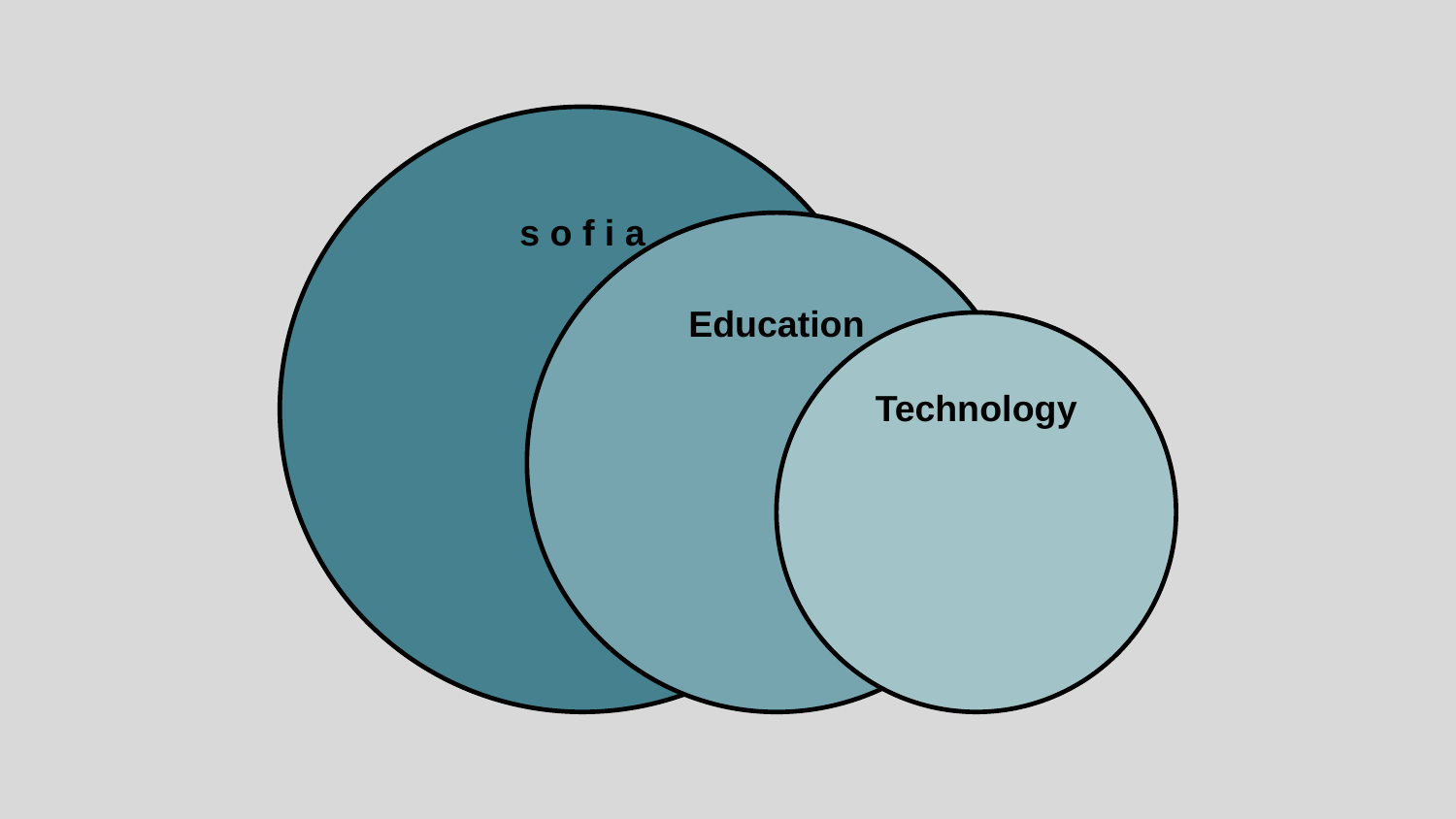

s o f i a
Education
Technology